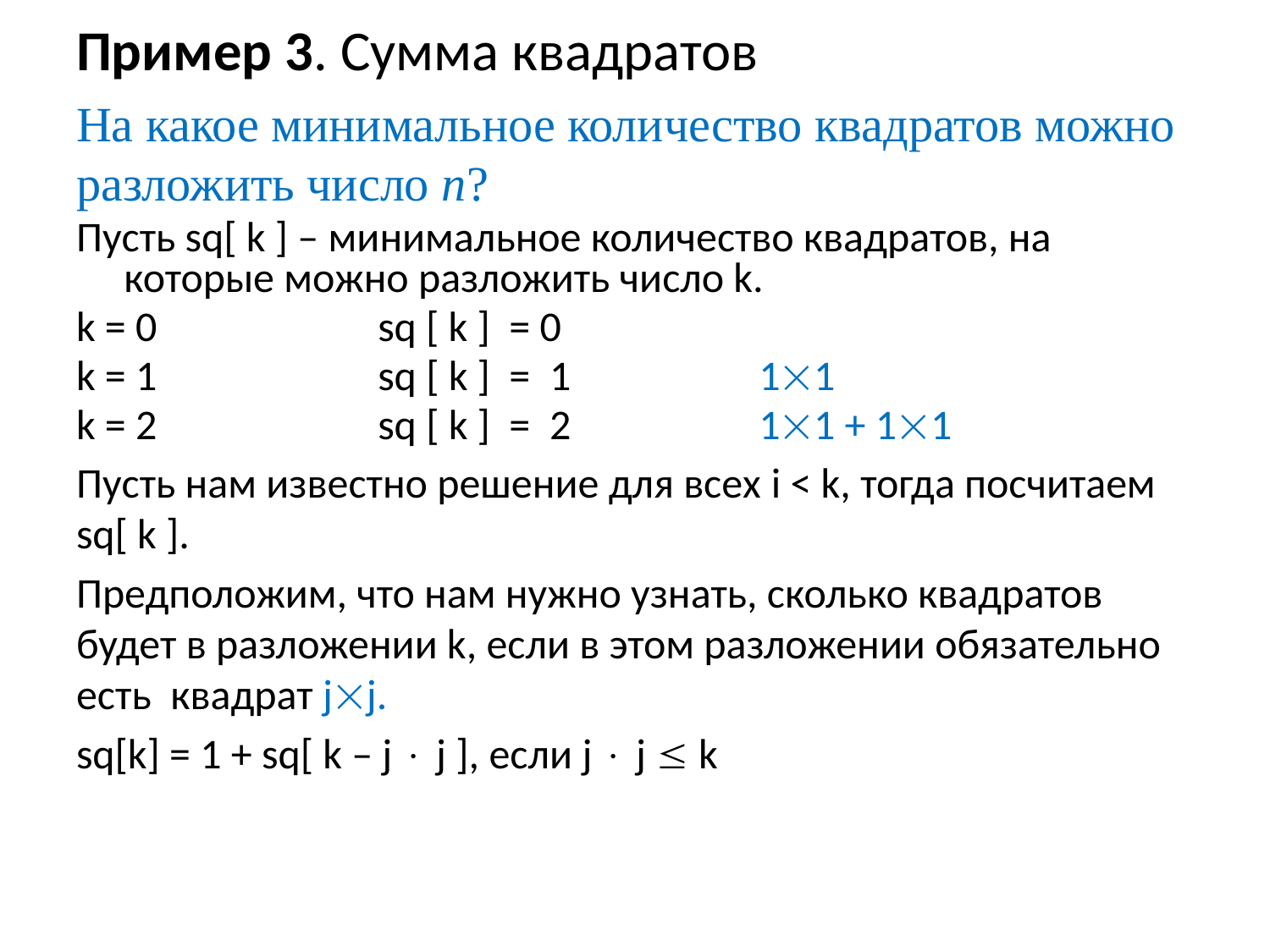

# Пример 3. Сумма квадратов
На какое минимальное количество квадратов можно разложить число n?
Пусть sq[ k ] – минимальное количество квадратов, на которые можно разложить число k.
k = 0		sq [ k ]  = 0
k = 1 		sq [ k ]  =  1 		1×1
k = 2 		sq [ k ]  =  2	 	1×1 + 1×1
Пусть нам известно решение для всех i < k, тогда посчитаем sq[ k ].
Предположим, что нам нужно узнать, сколько квадратов будет в разложении k, если в этом разложении обязательно есть  квадрат j×j.
sq[k] = 1 + sq[ k – j ⋅ j ], если j ⋅ j ≤ k